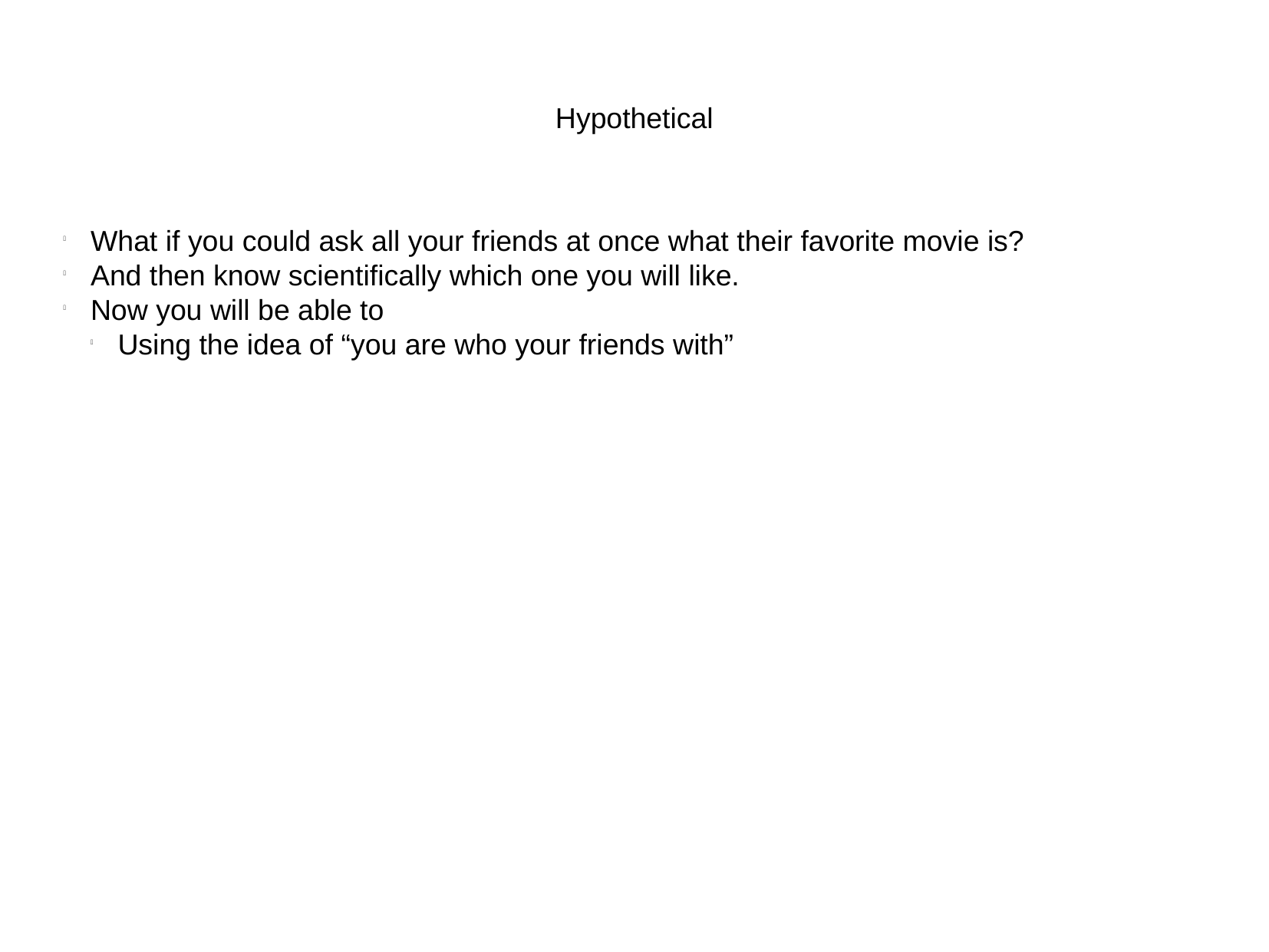

Hypothetical
What if you could ask all your friends at once what their favorite movie is?
And then know scientifically which one you will like.
Now you will be able to
Using the idea of “you are who your friends with”